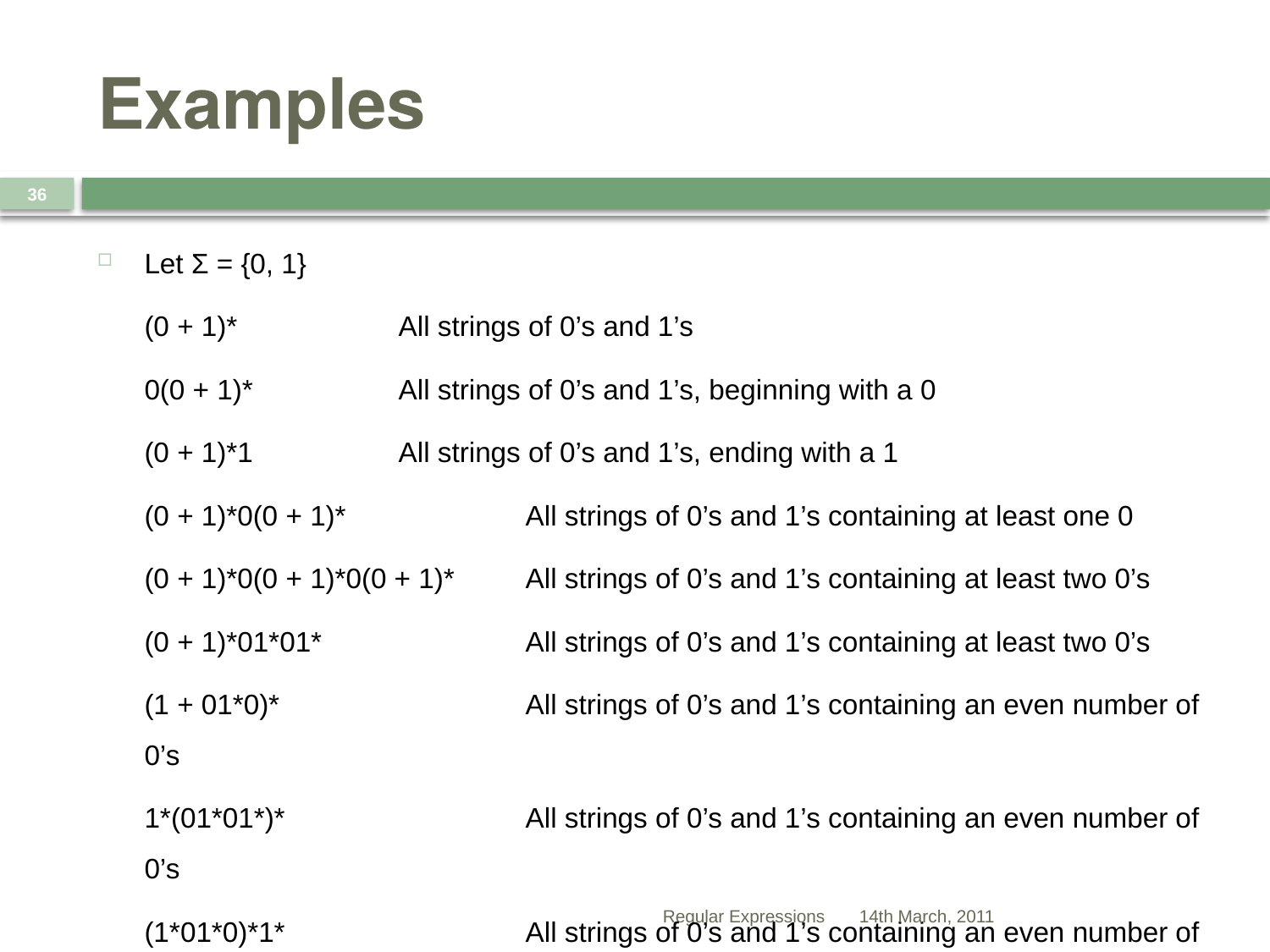

# Examples
36
Let Σ = {0, 1}
	(0 + 1)*		All strings of 0’s and 1’s
	0(0 + 1)*		All strings of 0’s and 1’s, beginning with a 0
	(0 + 1)*1		All strings of 0’s and 1’s, ending with a 1
	(0 + 1)*0(0 + 1)*		All strings of 0’s and 1’s containing at least one 0
	(0 + 1)*0(0 + 1)*0(0 + 1)*	All strings of 0’s and 1’s containing at least two 0’s
	(0 + 1)*01*01*		All strings of 0’s and 1’s containing at least two 0’s
	(1 + 01*0)*		All strings of 0’s and 1’s containing an even number of 0’s
	1*(01*01*)*		All strings of 0’s and 1’s containing an even number of 0’s
	(1*01*0)*1*		All strings of 0’s and 1’s containing an even number of 0’s
Regular Expressions
14th March, 2011